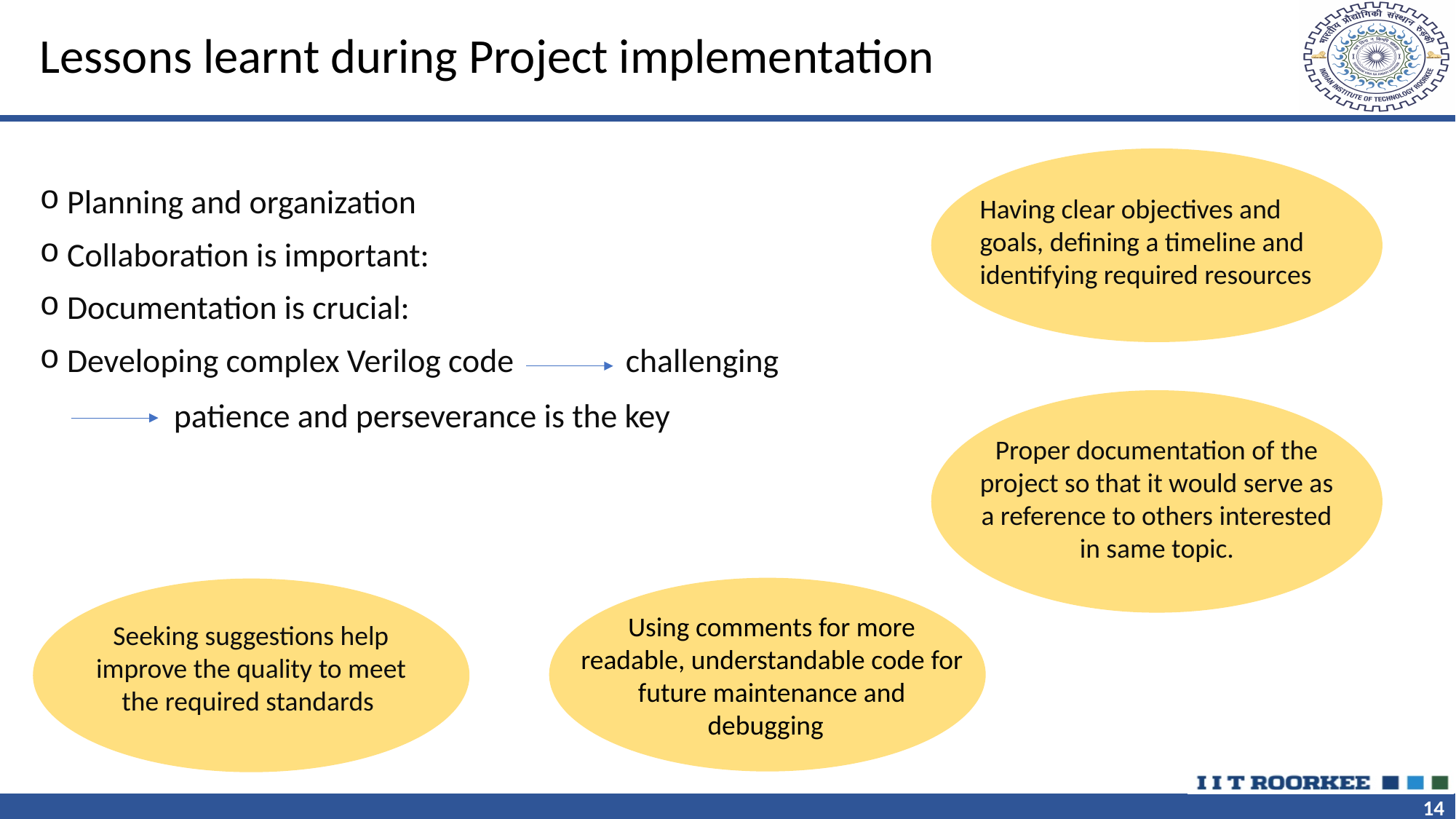

# Lessons learnt during Project implementation

Planning and organization
Collaboration is important:
Documentation is crucial:
Developing complex Verilog code               challenging
                  patience and perseverance is the key
Having clear objectives and goals, defining a timeline and identifying required resources

Proper documentation of the project so that it would serve as a reference to others interested in same topic.

Using comments for more readable, understandable code for future maintenance and debugging
Seeking suggestions help improve the quality to meet the required standards